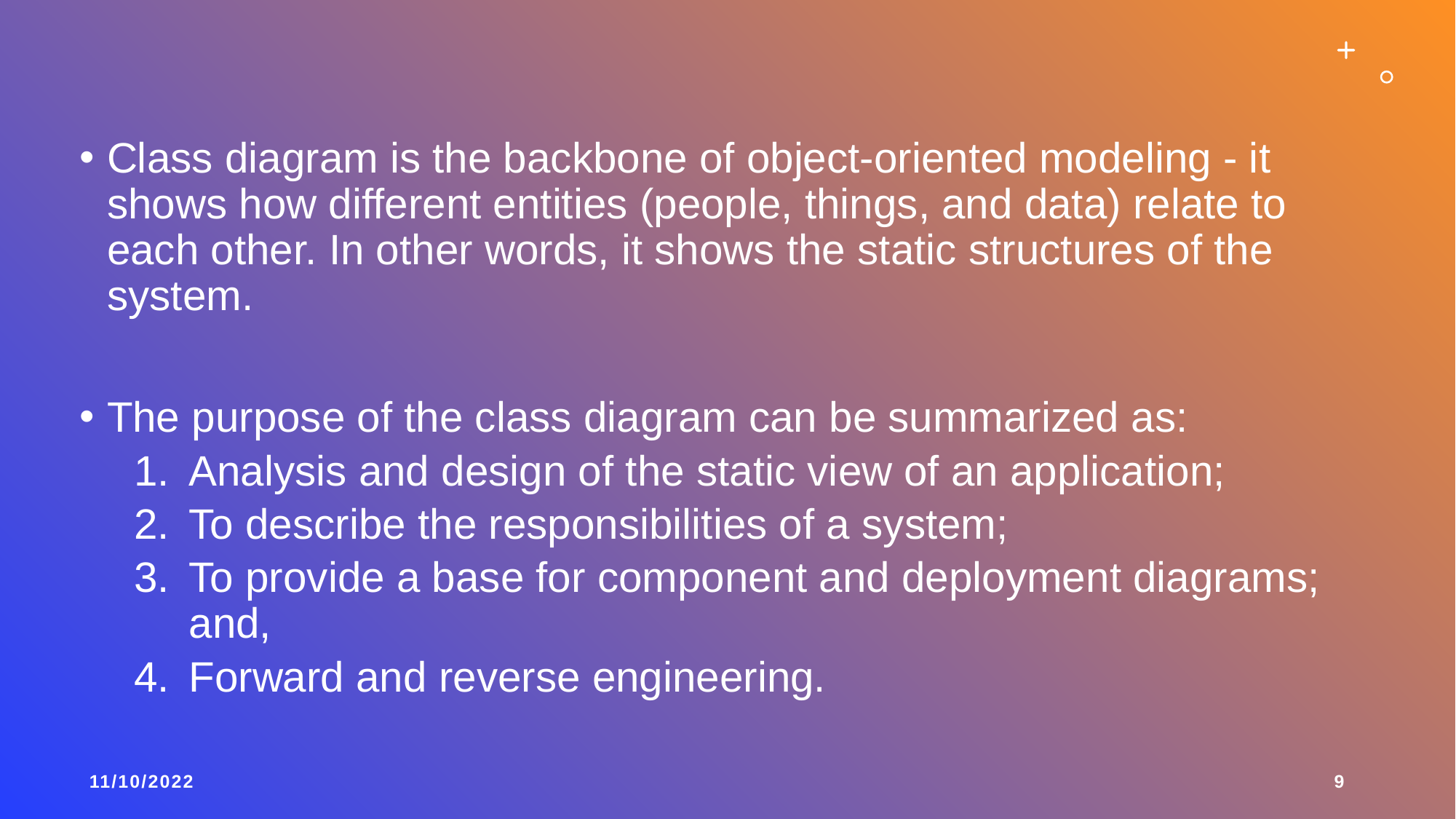

Class diagram is the backbone of object-oriented modeling - it shows how different entities (people, things, and data) relate to each other. In other words, it shows the static structures of the system.

The purpose of the class diagram can be summarized as:
Analysis and design of the static view of an application;
To describe the responsibilities of a system;
To provide a base for component and deployment diagrams; and,
Forward and reverse engineering.

11/10/2022
9